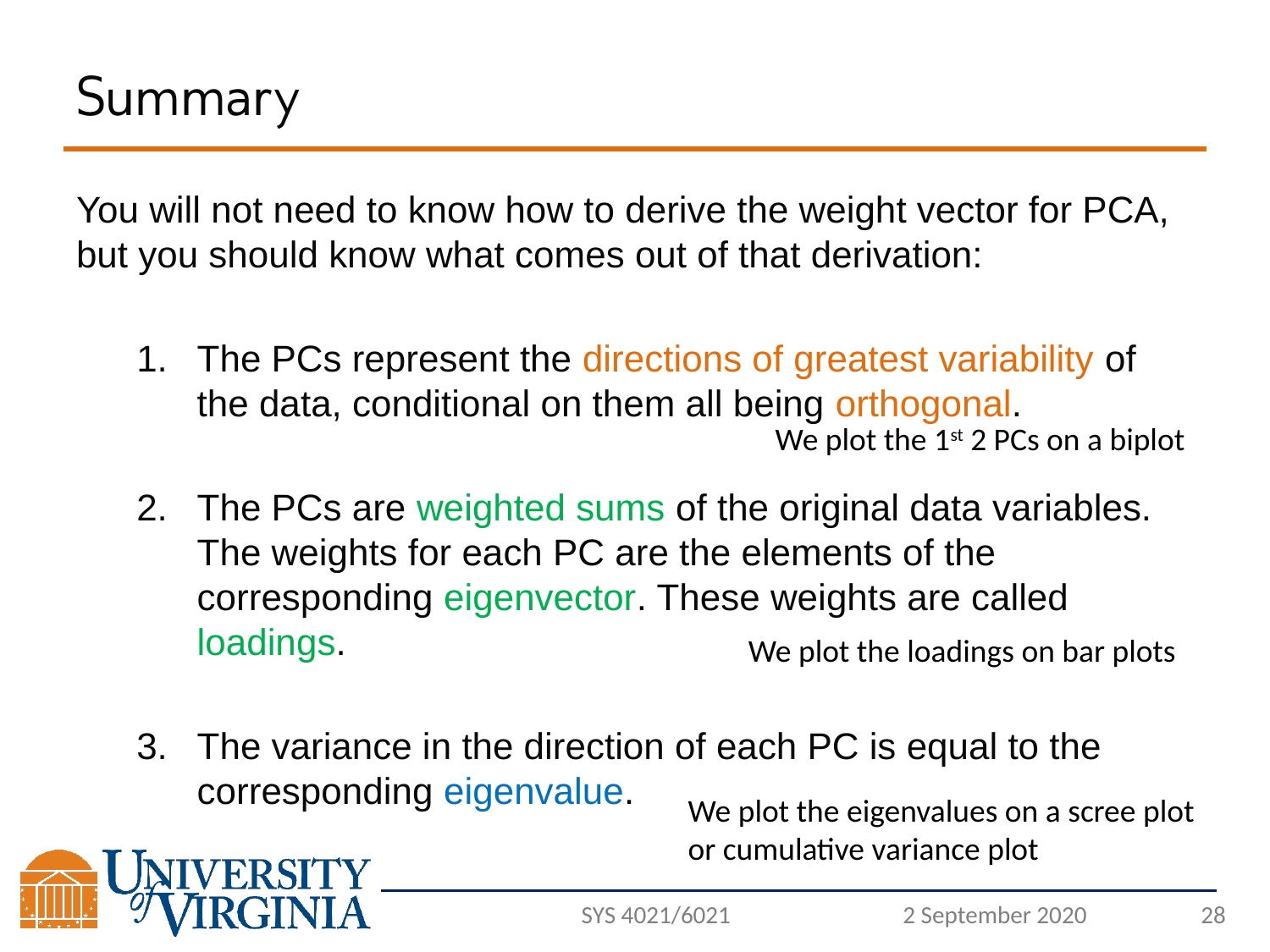

# Summary
You will not need to know how to derive the weight vector for PCA, but you should know what comes out of that derivation:

The PCs represent the directions of greatest variability of the data, conditional on them all being orthogonal.

The PCs are weighted sums of the original data variables. The weights for each PC are the elements of the corresponding eigenvector. These weights are called loadings.

The variance in the direction of each PC is equal to the corresponding eigenvalue.
We plot the 1st 2 PCs on a biplot
We plot the loadings on bar plots
We plot the eigenvalues on a scree plot or cumulative variance plot